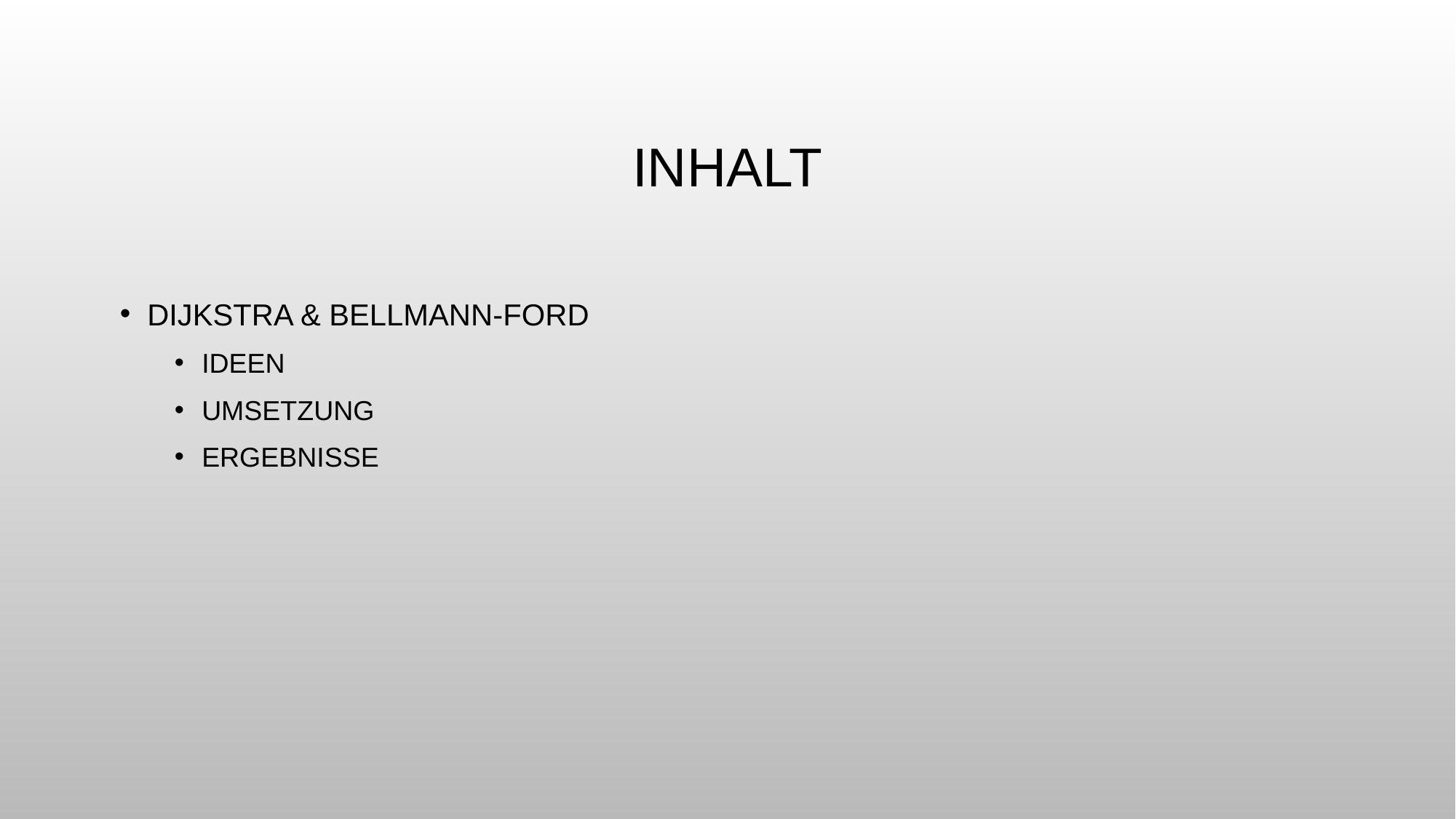

# Inhalt
Dijkstra & Bellmann-Ford
Ideen
Umsetzung
Ergebnisse